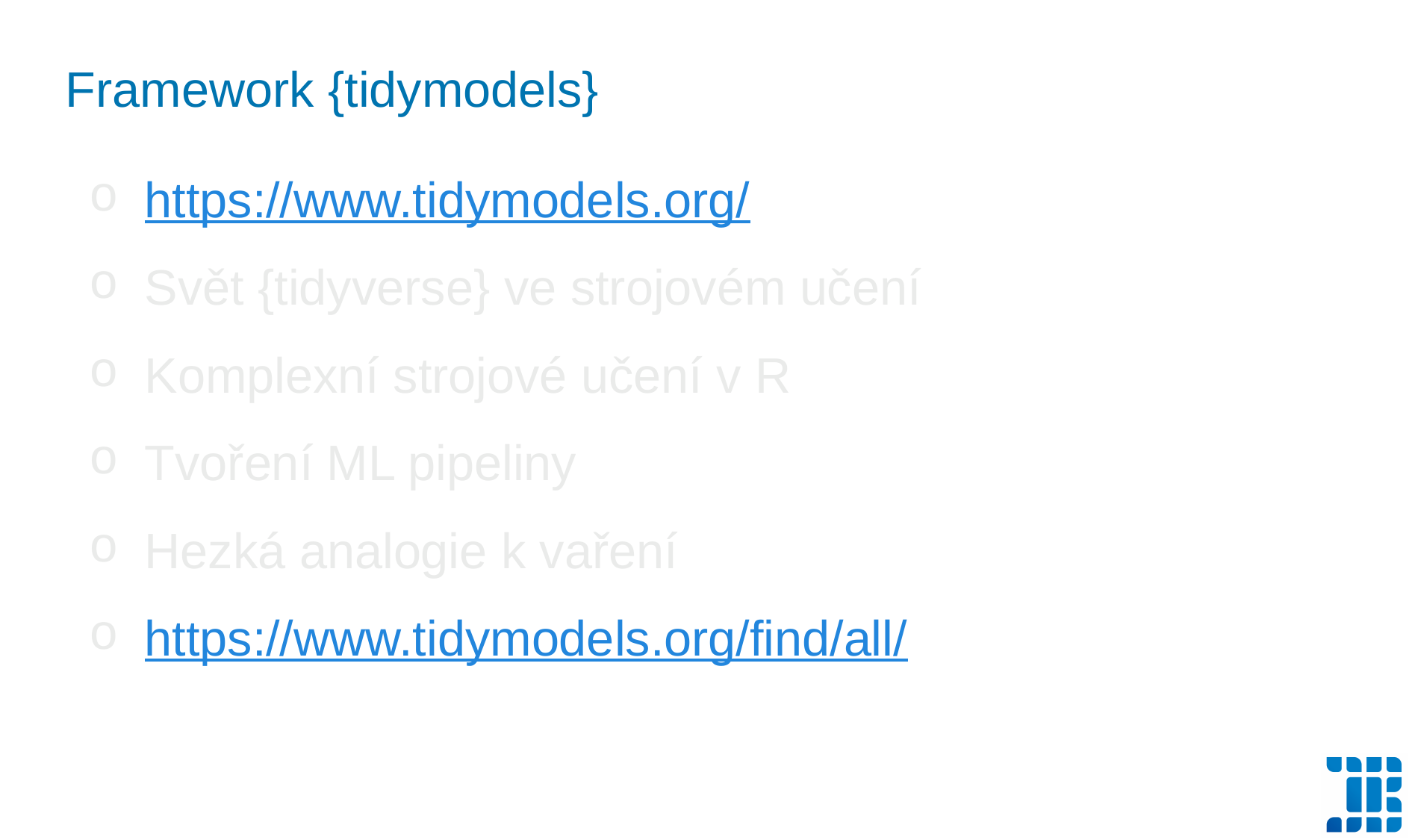

Framework {tidymodels}
https://www.tidymodels.org/
Svět {tidyverse} ve strojovém učení
Komplexní strojové učení v R
Tvoření ML pipeliny
Hezká analogie k vaření
https://www.tidymodels.org/find/all/